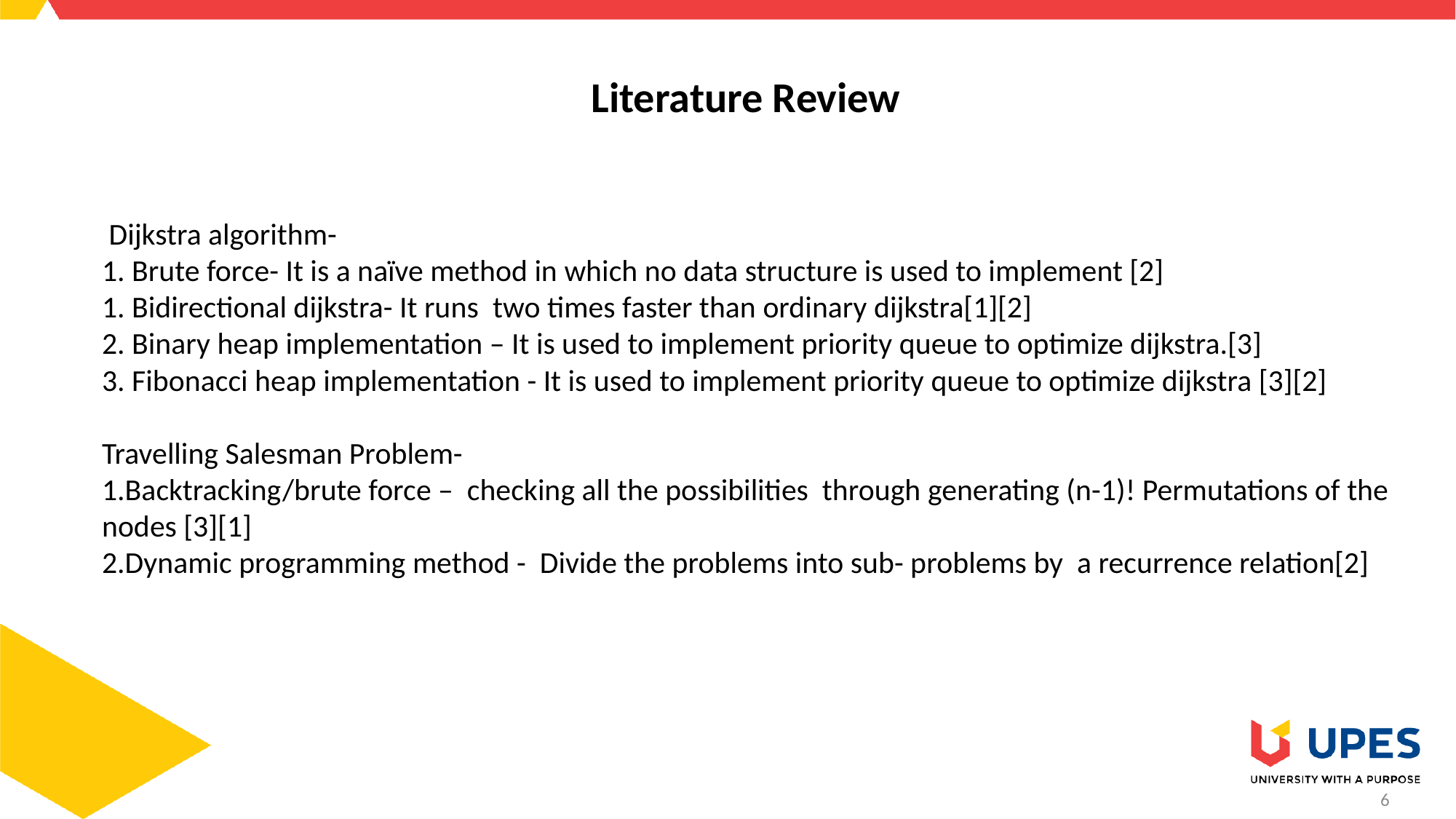

# Literature Review
 Dijkstra algorithm-
1. Brute force- It is a naïve method in which no data structure is used to implement [2]
1. Bidirectional dijkstra- It runs  two times faster than ordinary dijkstra[1][2]
2. Binary heap implementation – It is used to implement priority queue to optimize dijkstra.[3]
3. Fibonacci heap implementation - It is used to implement priority queue to optimize dijkstra [3][2]

Travelling Salesman Problem-
1.Backtracking/brute force –  checking all the possibilities  through generating (n-1)! Permutations of the nodes [3][1]
2.Dynamic programming method -  Divide the problems into sub- problems by  a recurrence relation[2]